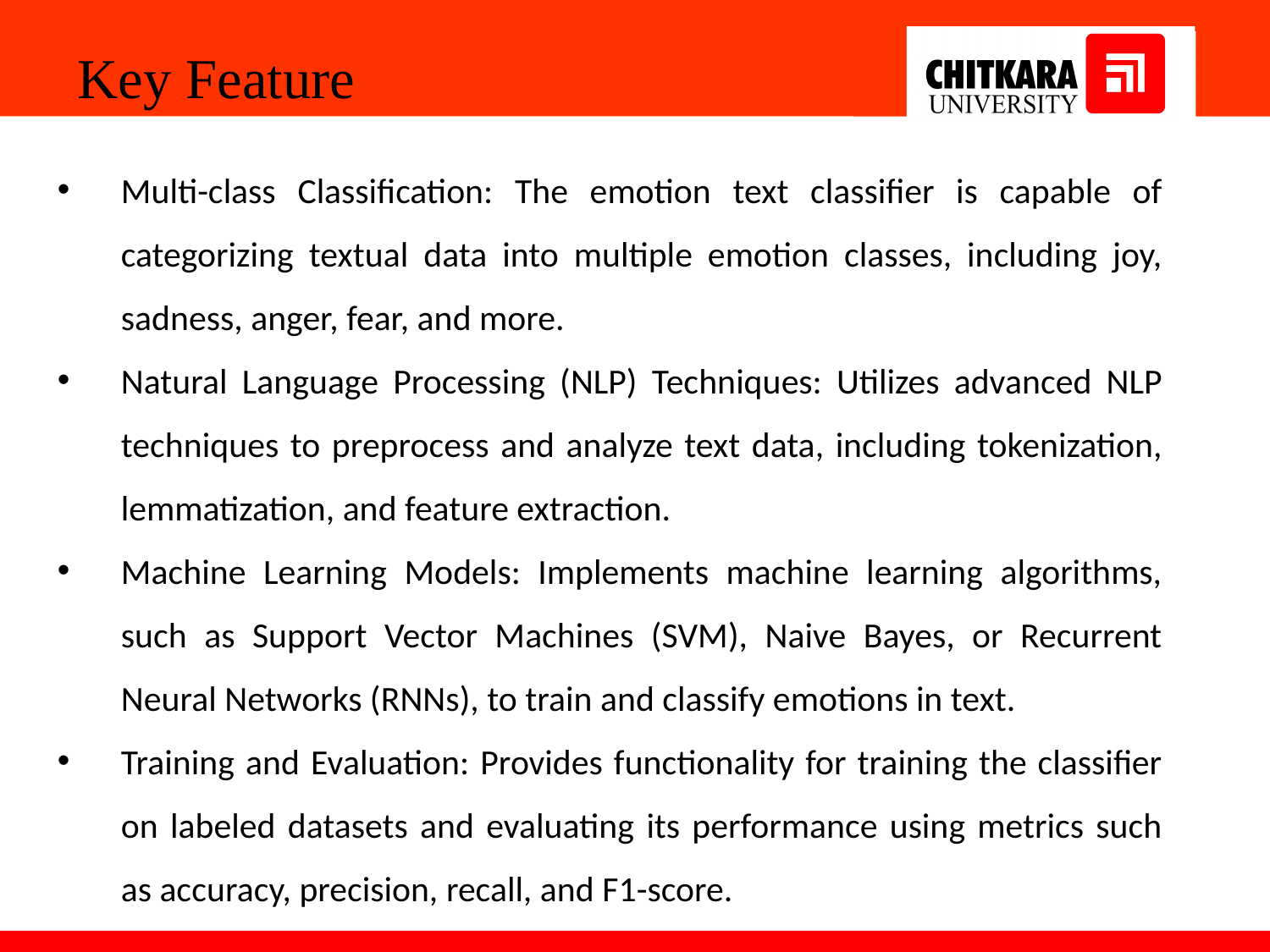

Key Feature
Multi-class Classification: The emotion text classifier is capable of categorizing textual data into multiple emotion classes, including joy, sadness, anger, fear, and more.
Natural Language Processing (NLP) Techniques: Utilizes advanced NLP techniques to preprocess and analyze text data, including tokenization, lemmatization, and feature extraction.
Machine Learning Models: Implements machine learning algorithms, such as Support Vector Machines (SVM), Naive Bayes, or Recurrent Neural Networks (RNNs), to train and classify emotions in text.
Training and Evaluation: Provides functionality for training the classifier on labeled datasets and evaluating its performance using metrics such as accuracy, precision, recall, and F1-score.